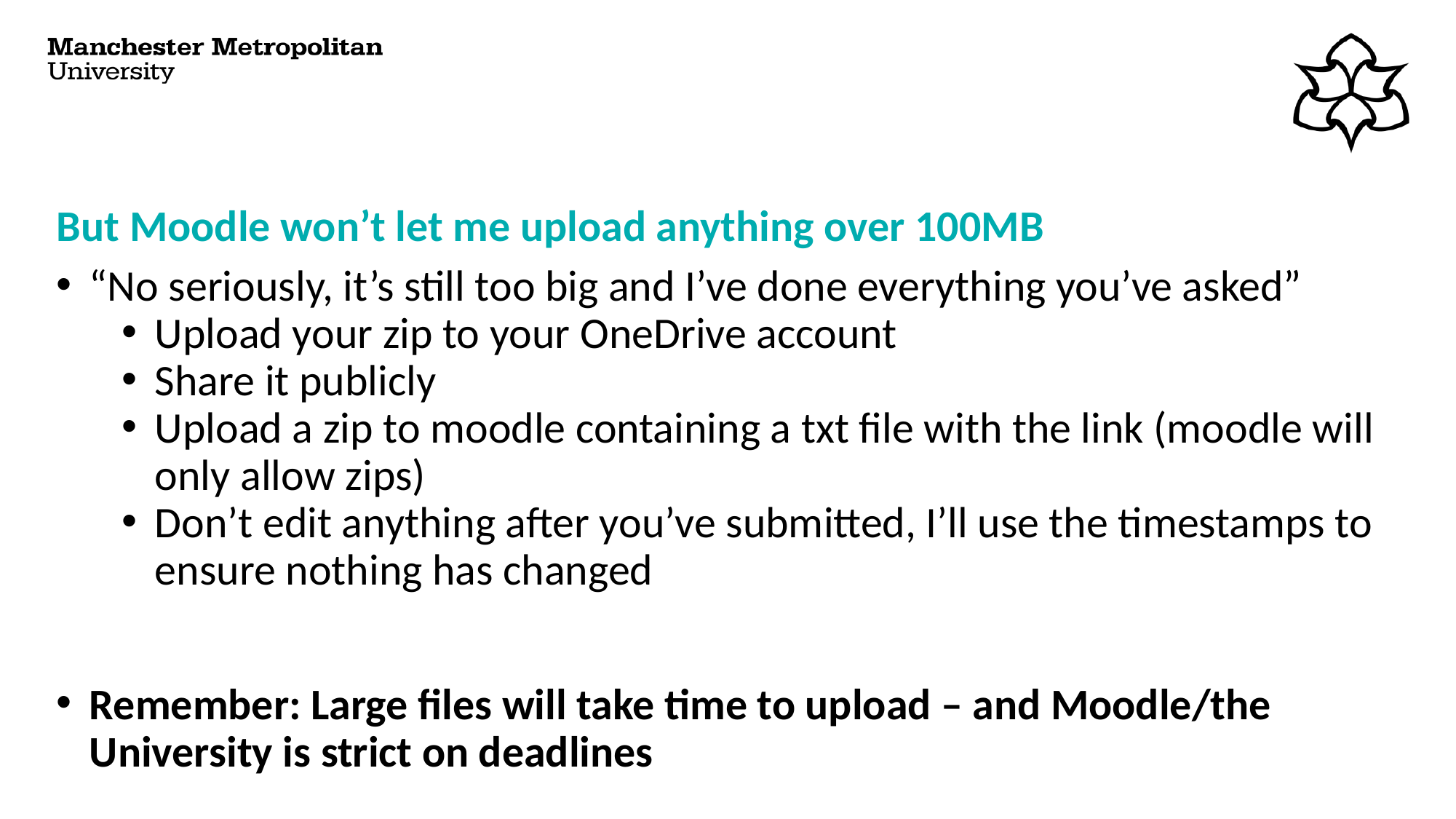

# But Moodle won’t let me upload anything over 100MB
“No seriously, it’s still too big and I’ve done everything you’ve asked”
Upload your zip to your OneDrive account
Share it publicly
Upload a zip to moodle containing a txt file with the link (moodle will only allow zips)
Don’t edit anything after you’ve submitted, I’ll use the timestamps to ensure nothing has changed

Remember: Large files will take time to upload – and Moodle/the University is strict on deadlines